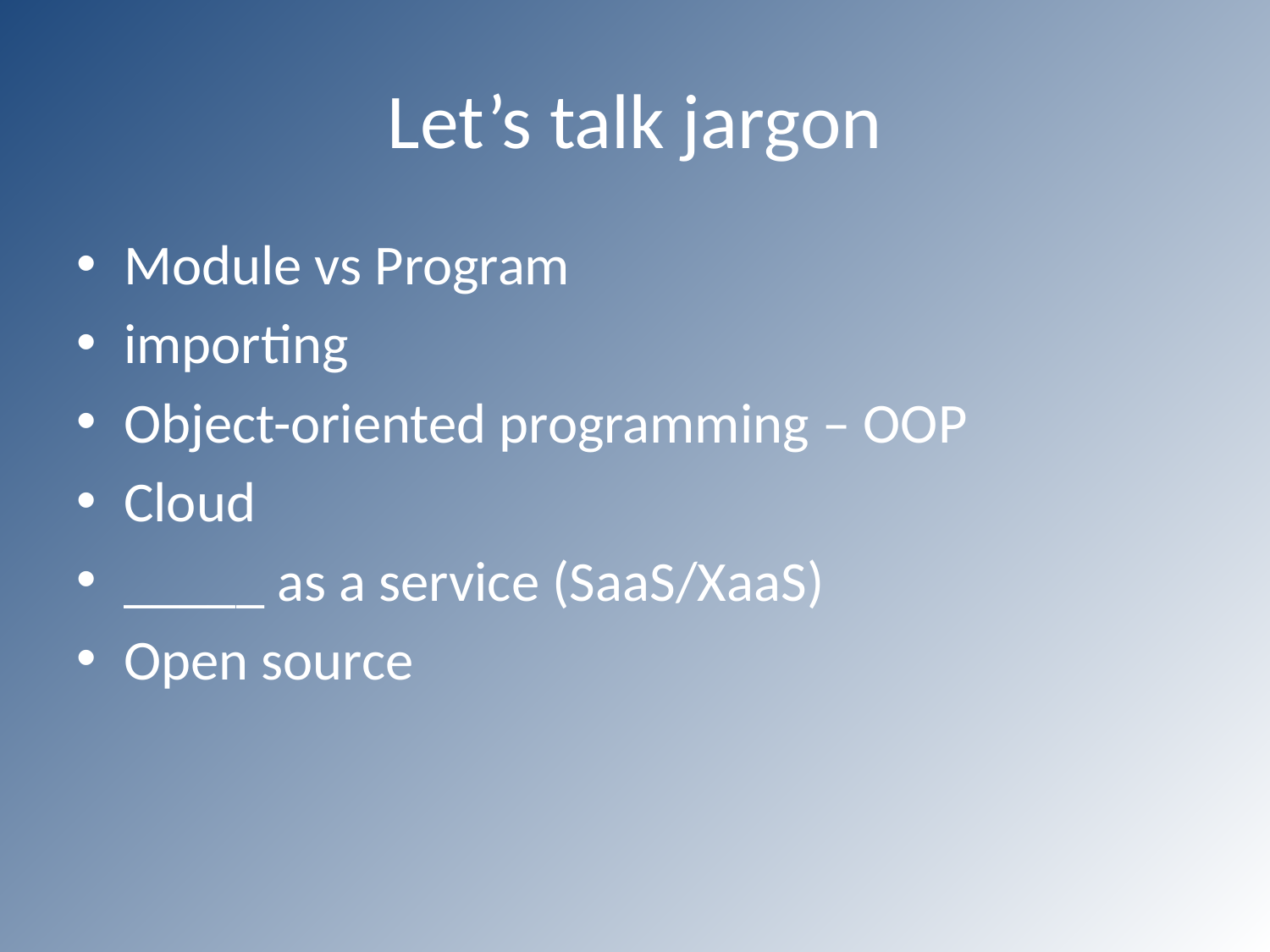

# Let’s talk jargon
Module vs Program
importing
Object-oriented programming – OOP
Cloud
_____ as a service (SaaS/XaaS)
Open source